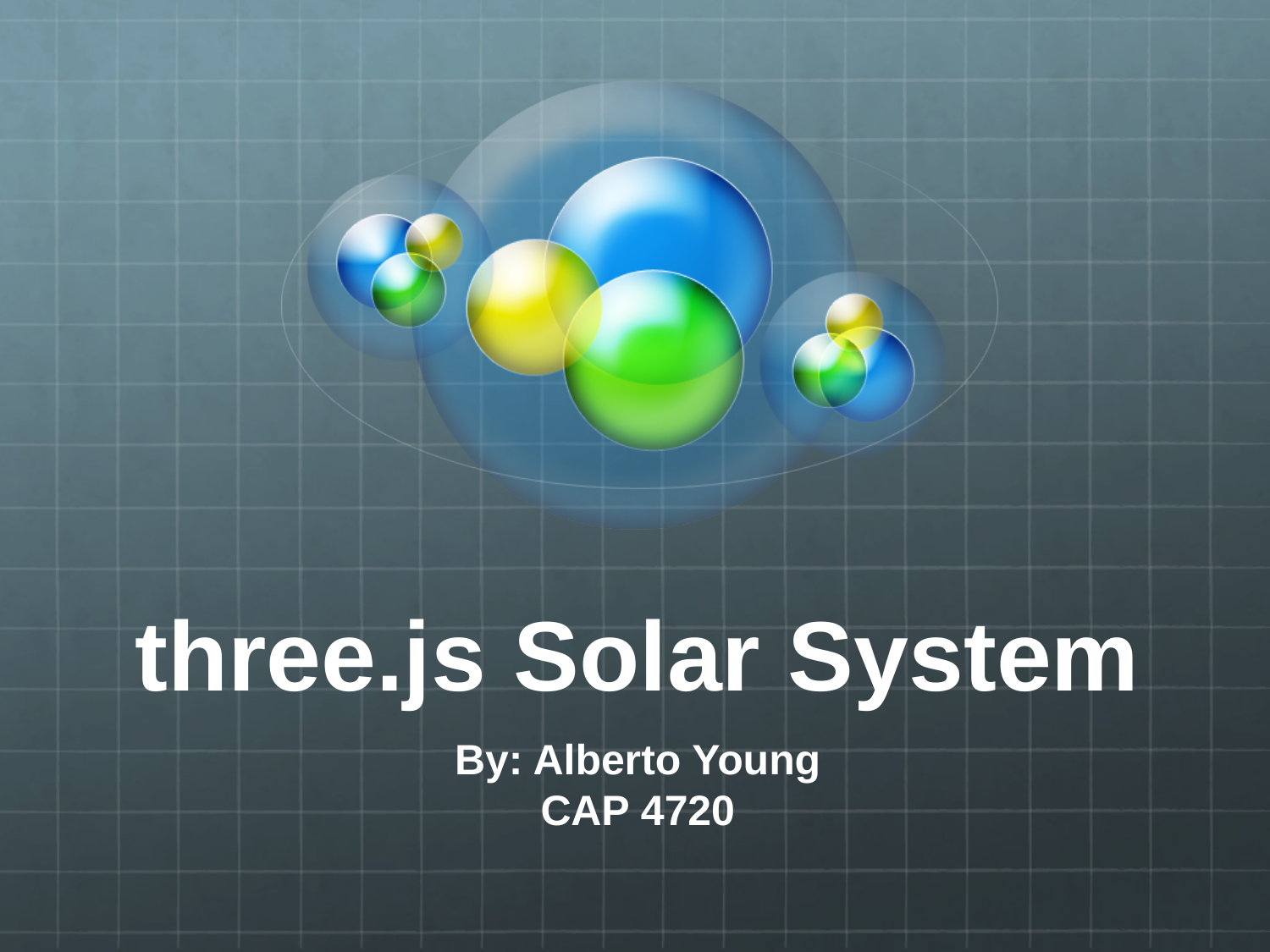

# three.js Solar System
By: Alberto Young
CAP 4720